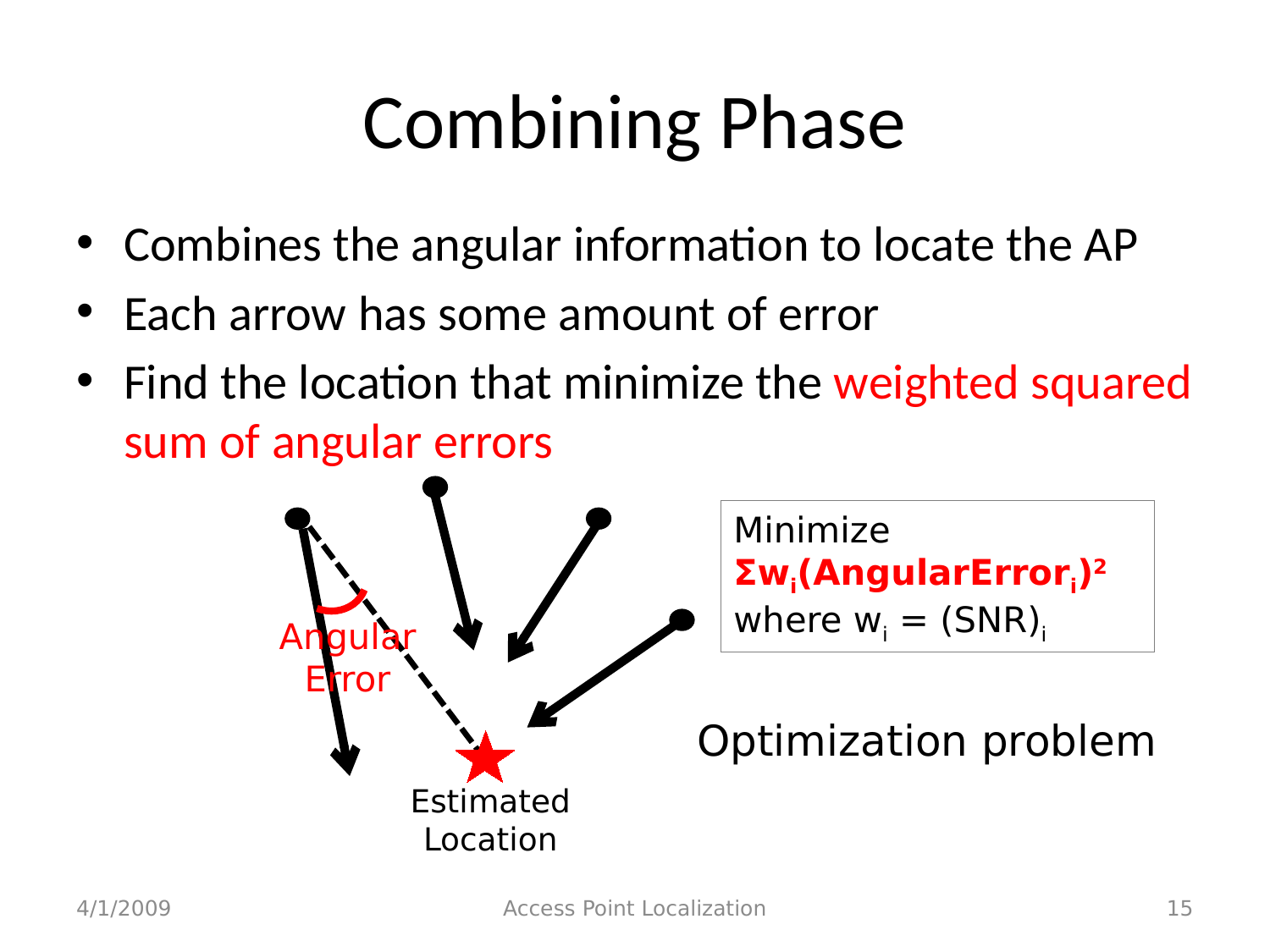

# Combining Phase
Combines the angular information to locate the AP
Each arrow has some amount of error
Find the location that minimize the weighted squared sum of angular errors

Angular Error

Estimated Location
Minimize
Σwi(AngularErrori)2
where wi = (SNR)i
Optimization problem
4/1/2009
Access Point Localization
15